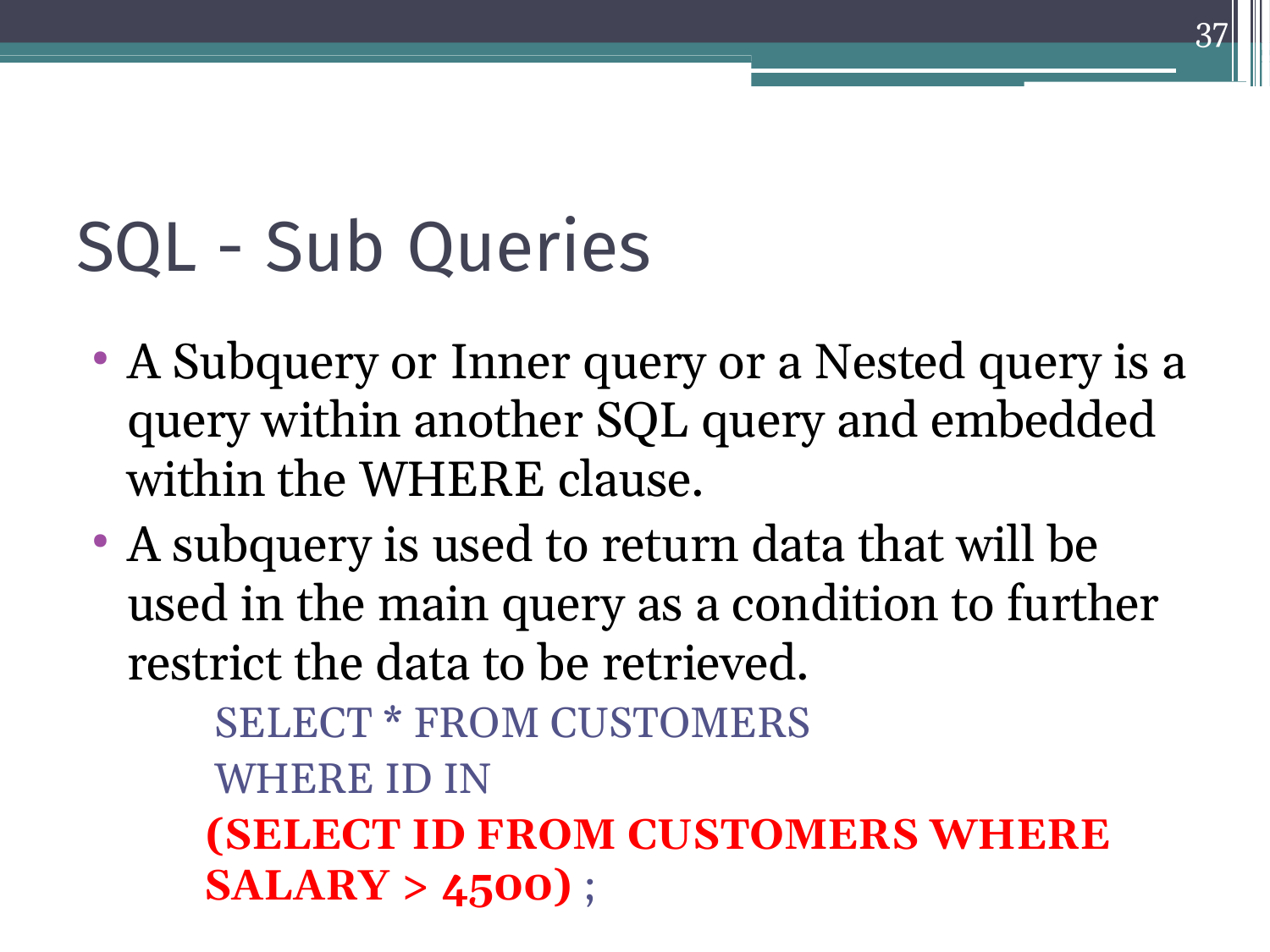

37
SQL - Sub Queries
A Subquery or Inner query or a Nested query is a query within another SQL query and embedded within the WHERE clause.
A subquery is used to return data that will be used in the main query as a condition to further restrict the data to be retrieved.
SELECT * FROM CUSTOMERS WHERE ID IN
(SELECT ID FROM CUSTOMERS WHERE SALARY > 4500) ;